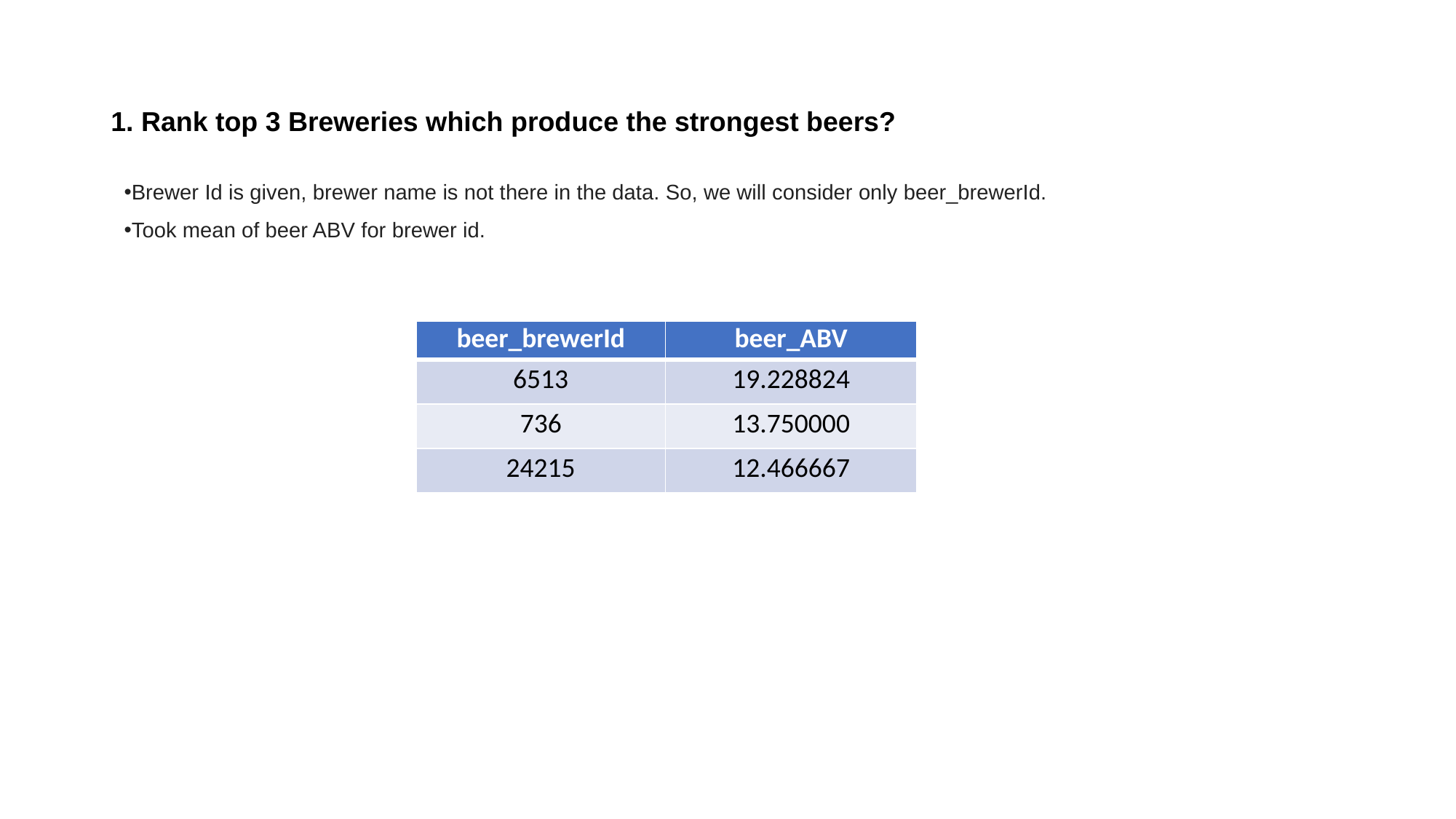

# 1. Rank top 3 Breweries which produce the strongest beers?
Brewer Id is given, brewer name is not there in the data. So, we will consider only beer_brewerId.
Took mean of beer ABV for brewer id.
| beer\_brewerId | beer\_ABV |
| --- | --- |
| 6513 | 19.228824 |
| 736 | 13.750000 |
| 24215 | 12.466667 |